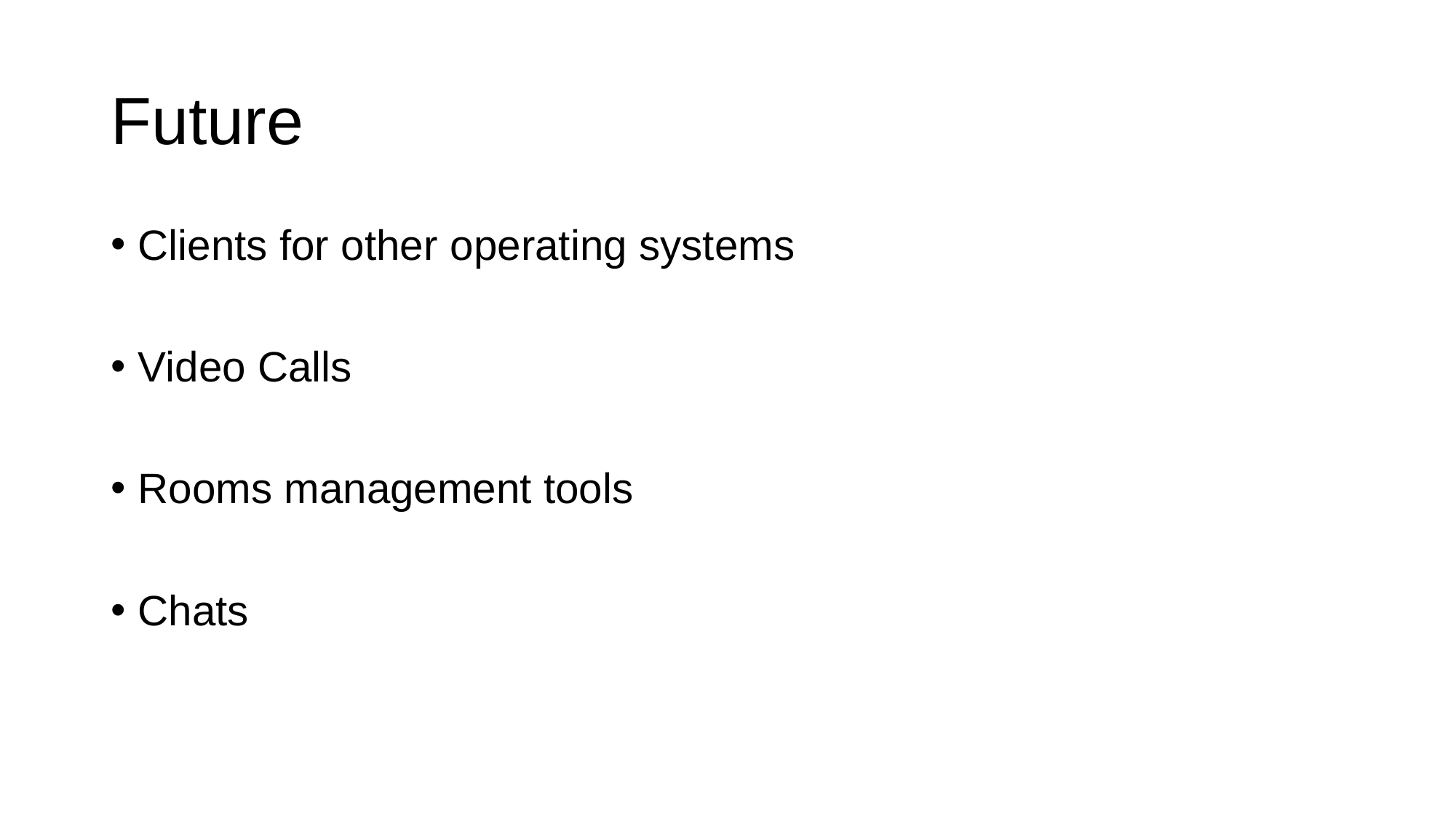

# Future
Clients for other operating systems

Video Calls

Rooms management tools

Chats